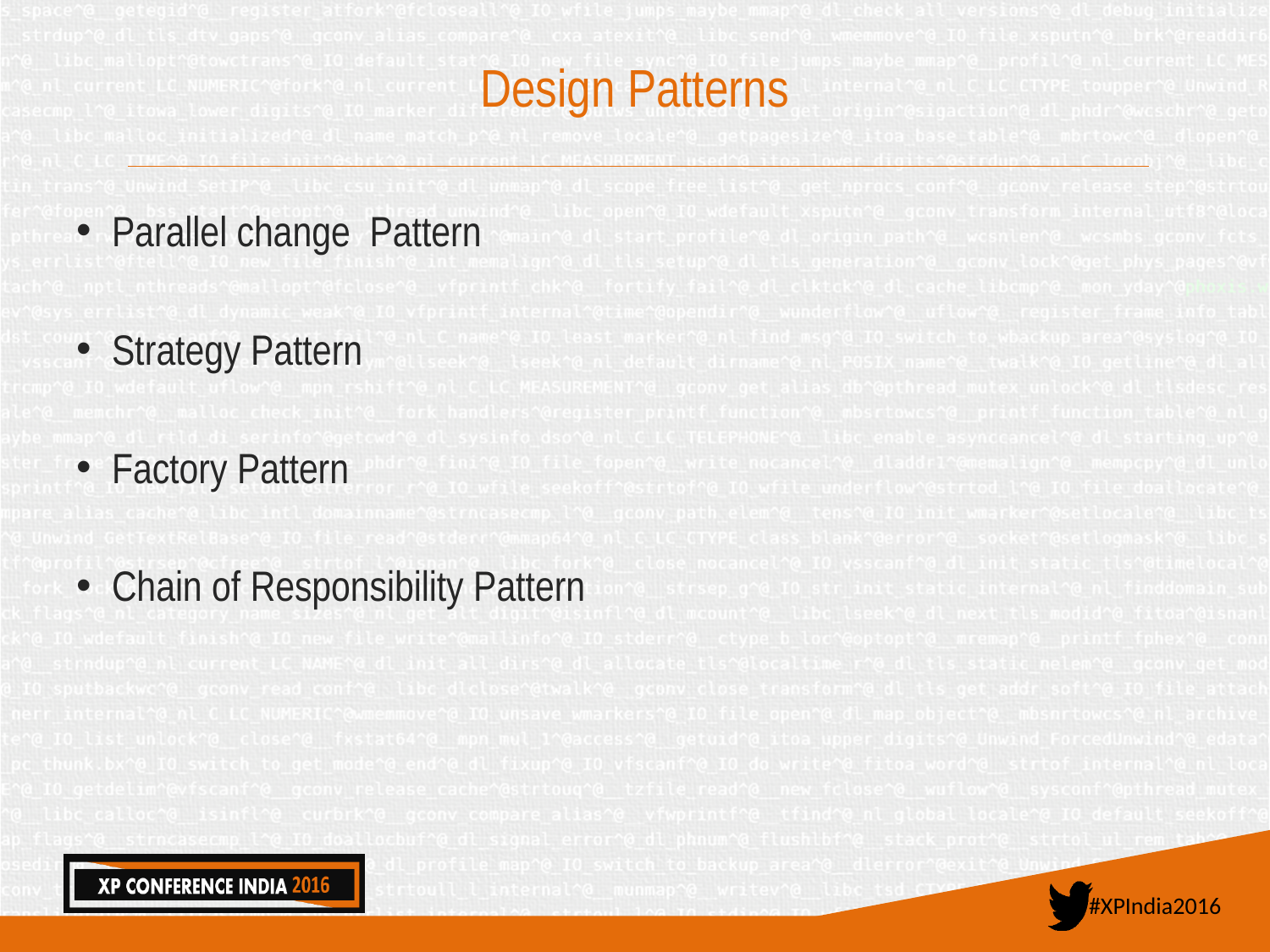

# Design Patterns
Parallel change  Pattern

Strategy Pattern

Factory Pattern

Chain of Responsibility Pattern